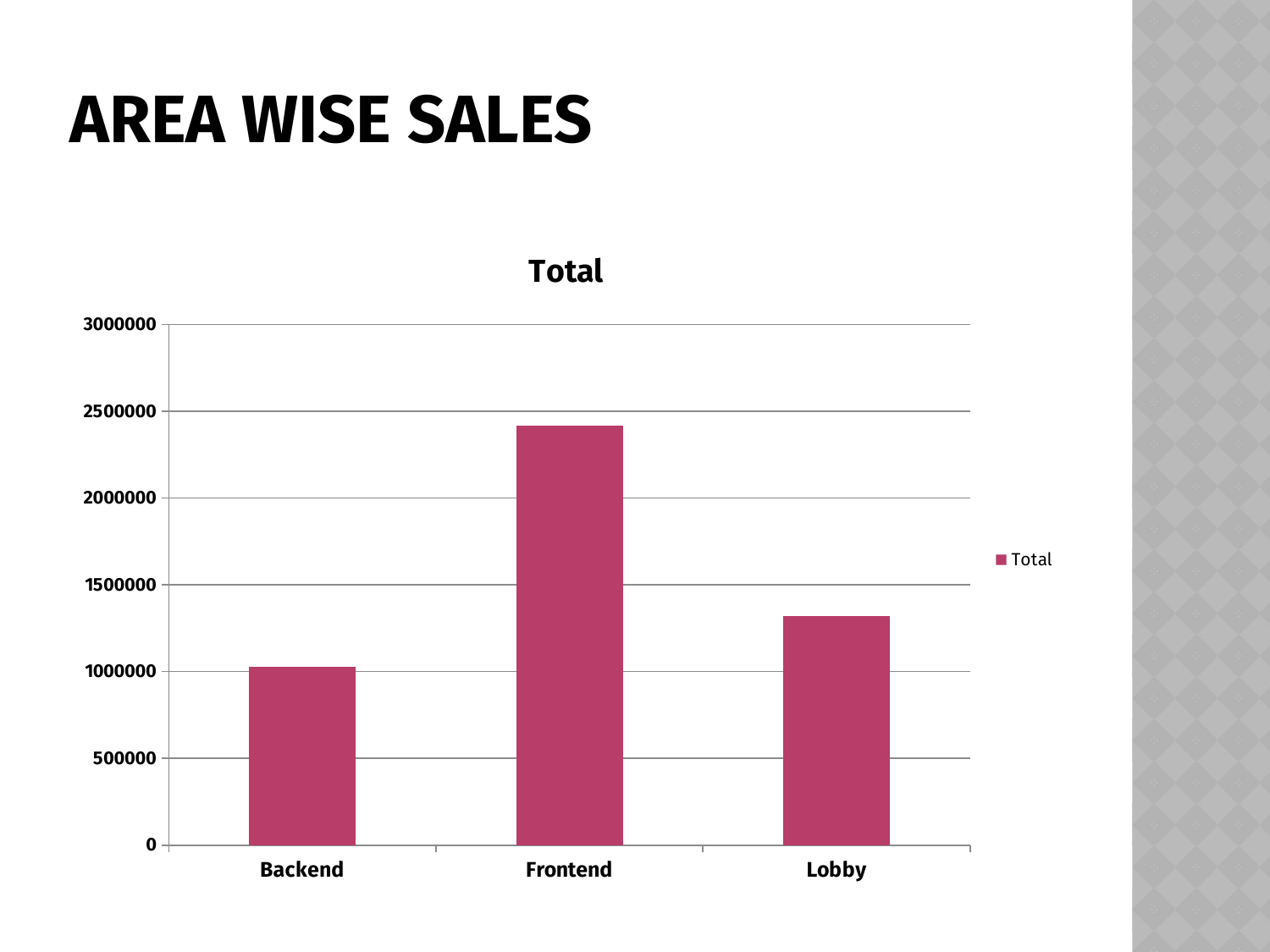

# Area wise sales

### Chart:

| Category | Total |
|---|---|
| Backend | 1024834.0 |
| Frontend | 2414879.0 |
| Lobby | 1318499.0 |